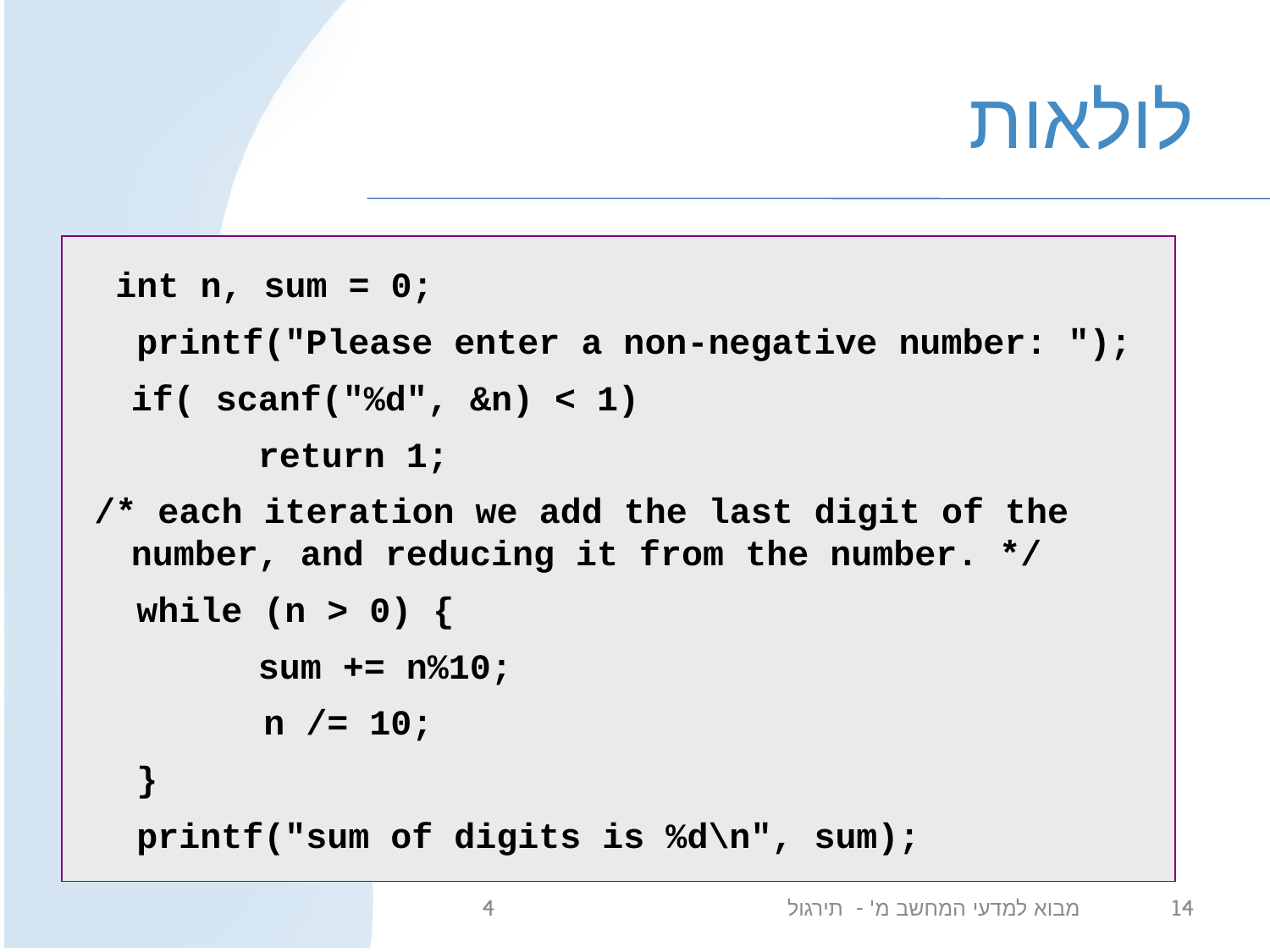

# לולאות

 int n, sum = 0;
  printf("Please enter a non-negative number: ");
	if( scanf("%d", &n) < 1)
		return 1;
/* each iteration we add the last digit of the number, and reducing it from the number. */
  while (n > 0) {
		sum += n%10;
        n /= 10;
  }
  printf("sum of digits is %d\n", sum);
מבוא למדעי המחשב מ' - תירגול 4
14